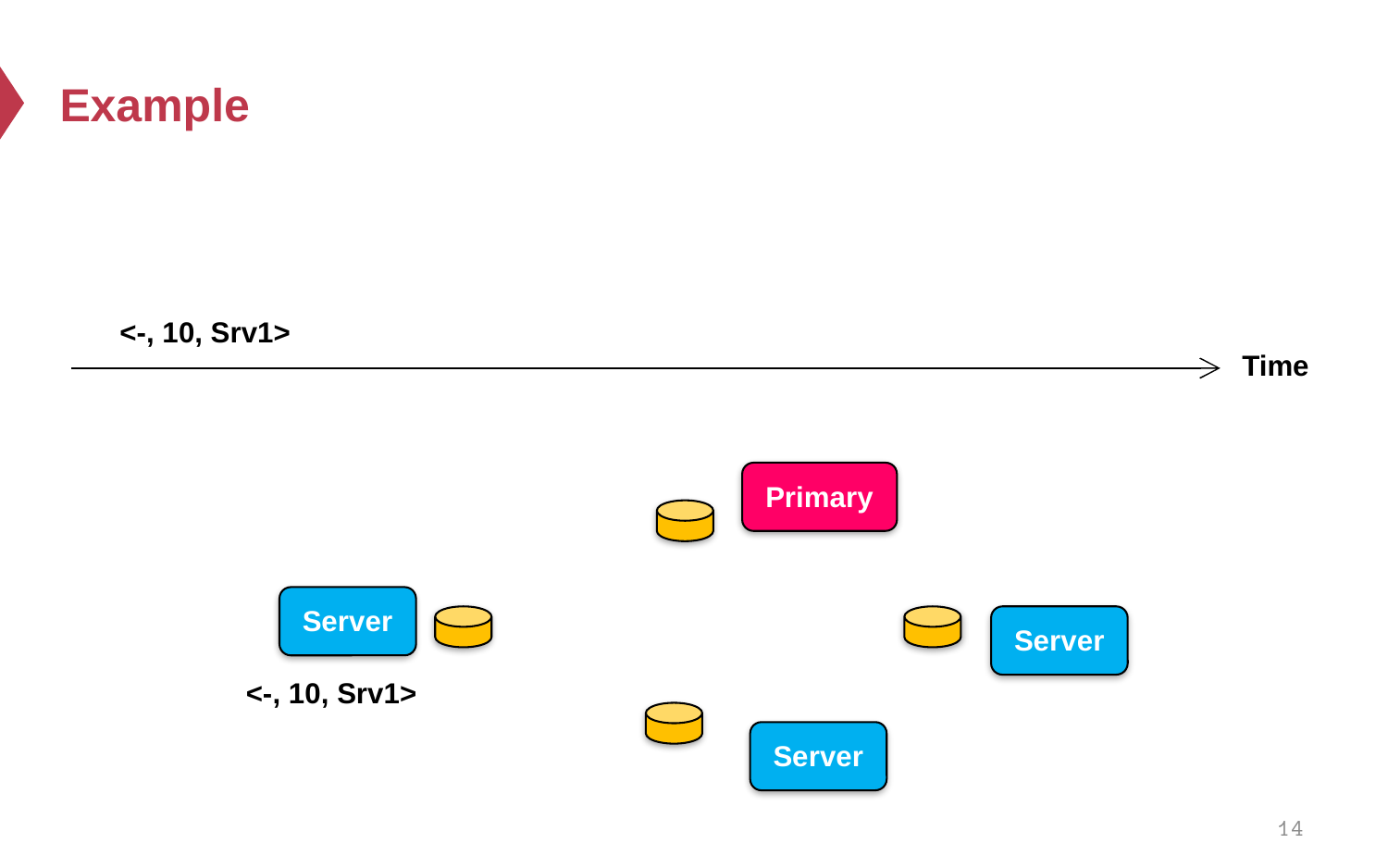

# Example

<-, 10, Srv1>
Time
Primary

Server

Server
<-, 10, Srv1>

Server
14